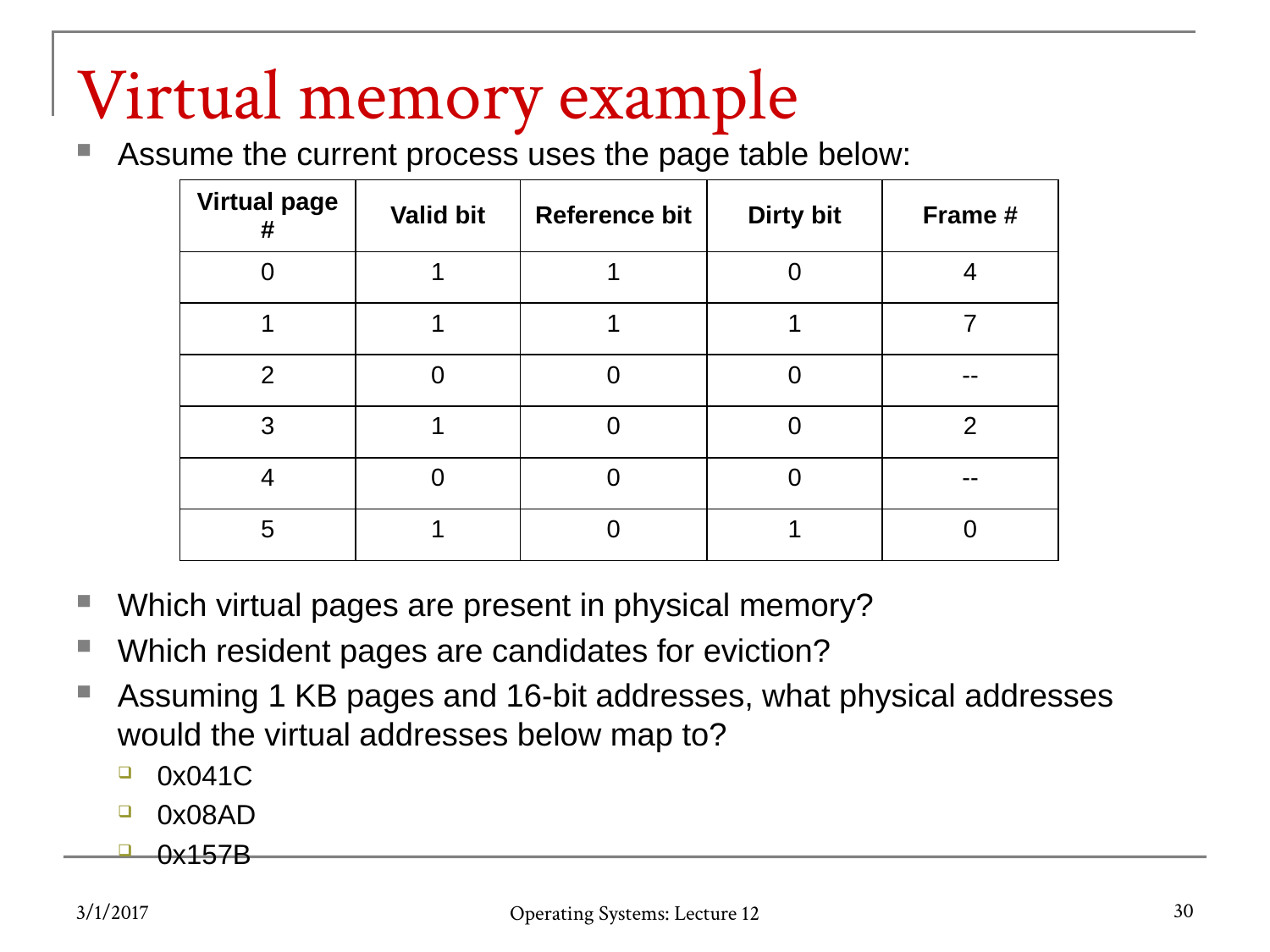

# Virtual memory example
Assume the current process uses the page table below:

Which virtual pages are present in physical memory?
Which resident pages are candidates for eviction?
Assuming 1 KB pages and 16-bit addresses, what physical addresses would the virtual addresses below map to?
0x041C
0x08AD
0x157B

| Virtual page # | Valid bit | Reference bit | Dirty bit | Frame # |
| --- | --- | --- | --- | --- |
| 0 | 1 | 1 | 0 | 4 |
| 1 | 1 | 1 | 1 | 7 |
| 2 | 0 | 0 | 0 | -- |
| 3 | 1 | 0 | 0 | 2 |
| 4 | 0 | 0 | 0 | -- |
| 5 | 1 | 0 | 1 | 0 |
3/1/2017
30
Operating Systems: Lecture 12